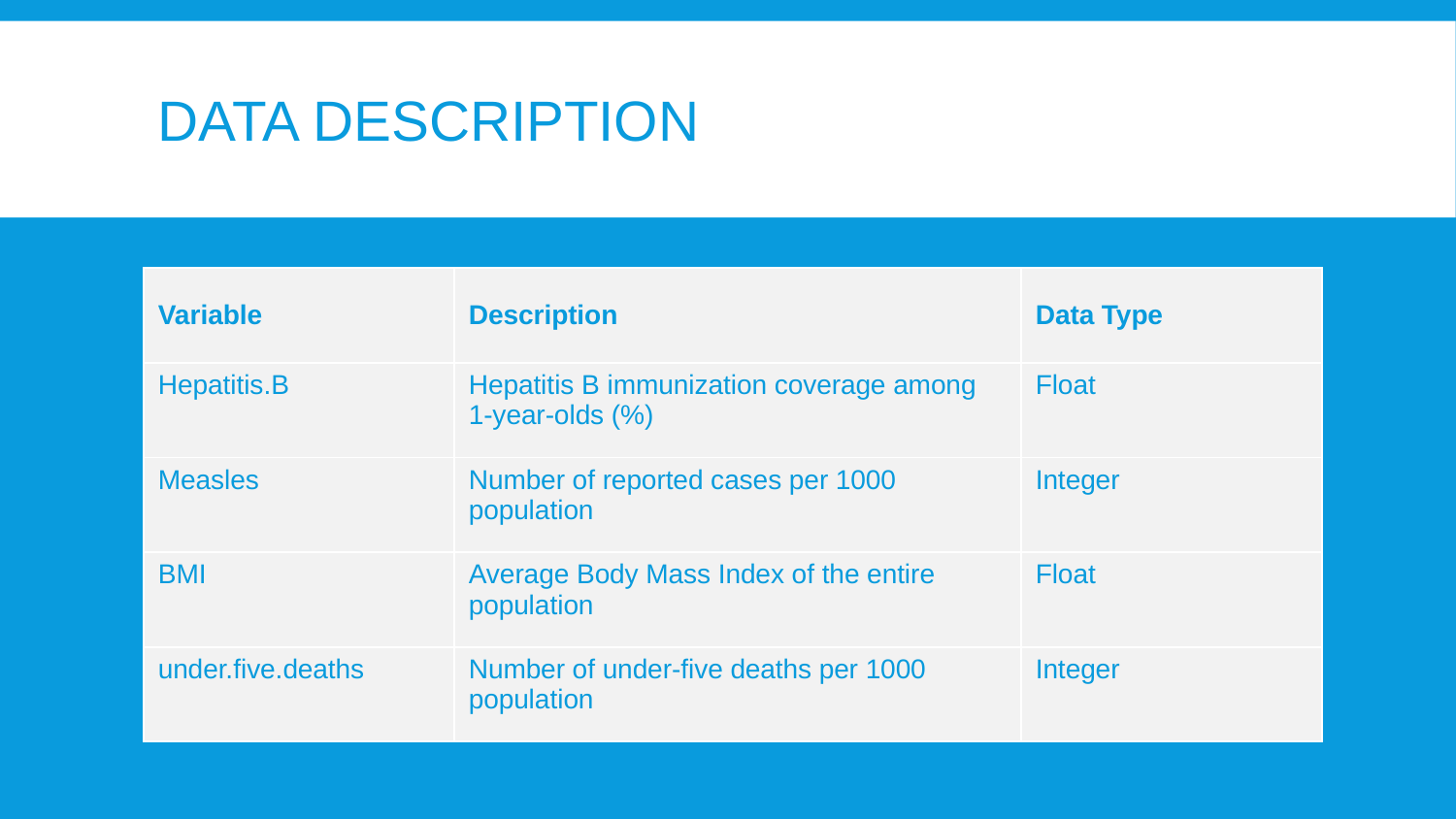

# DATA DESCRIPTION

| Variable | Description | Data Type |
| --- | --- | --- |
| Hepatitis.B | Hepatitis B immunization coverage among 1-year-olds (%) | Float |
| Measles | Number of reported cases per 1000 population | Integer |
| BMI | Average Body Mass Index of the entire population | Float |
| under.five.deaths | Number of under-five deaths per 1000 population | Integer |